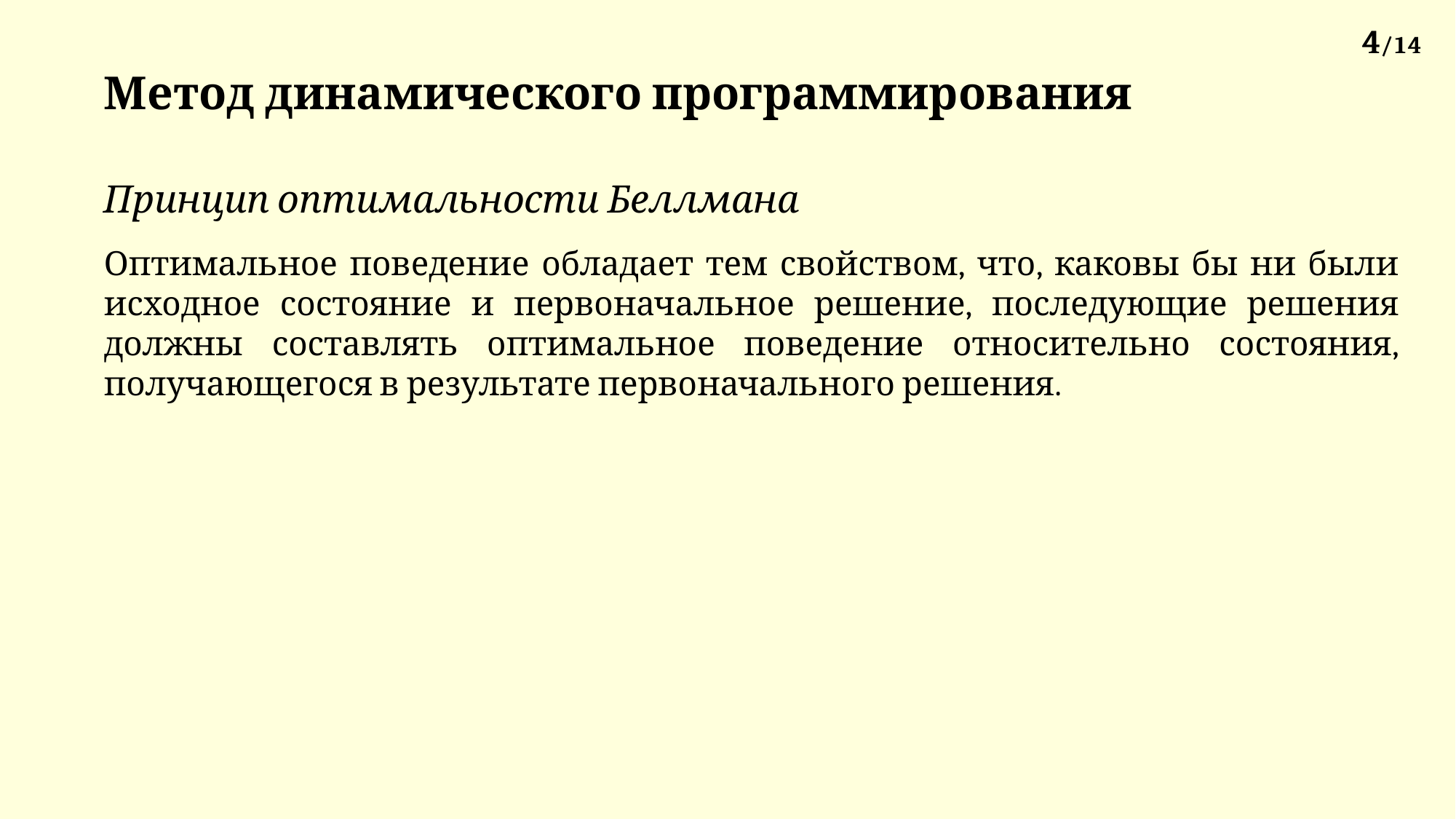

4/14
Метод динамического программирования
Принцип оптимальности Беллмана
Оптимальное поведение обладает тем свойством, что, каковы бы ни были исходное состояние и первоначальное решение, последующие решения должны составлять оптимальное поведение относительно состояния, получающегося в результате первоначального решения.